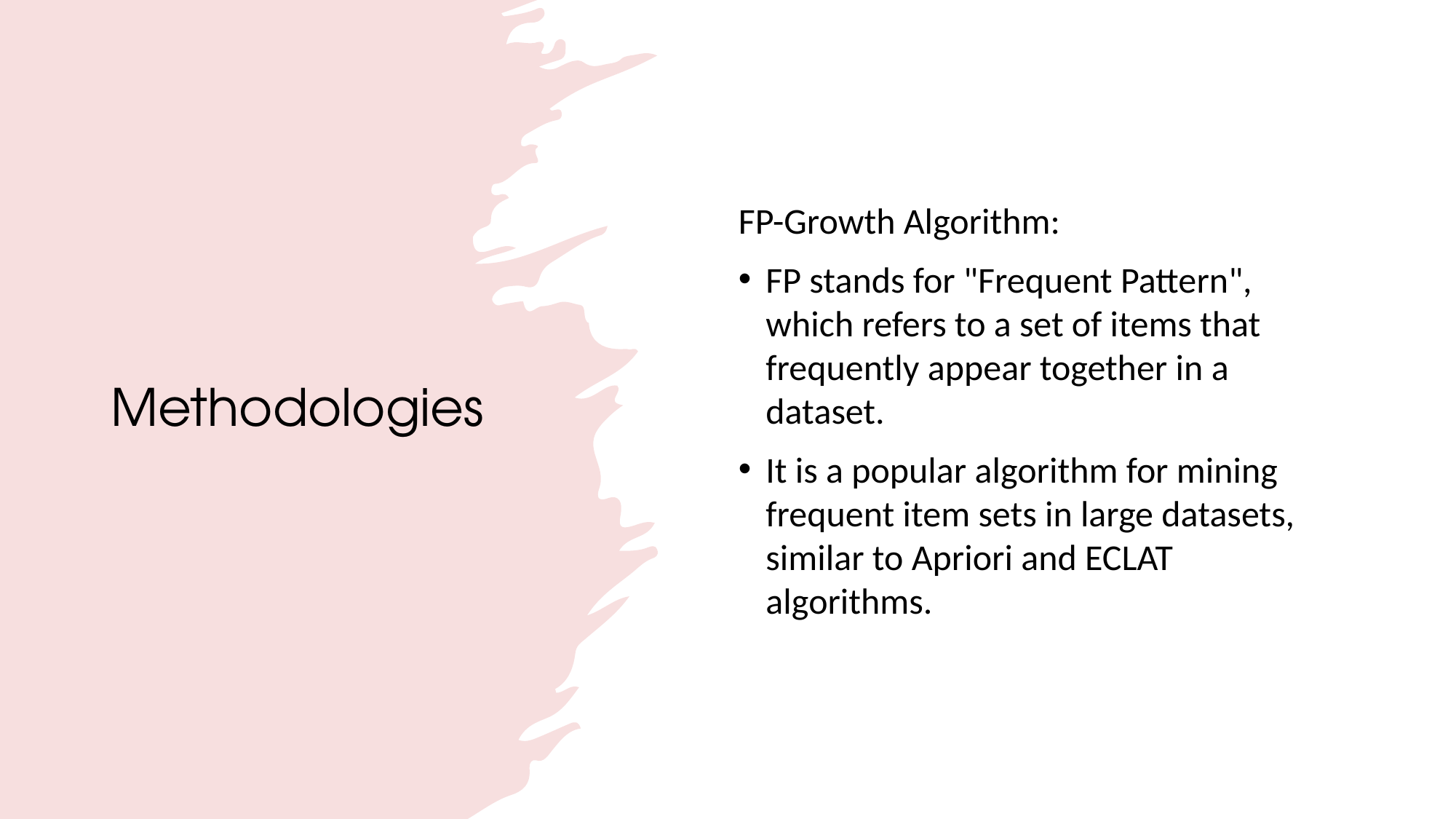

# Methodologies
FP-Growth Algorithm:
FP stands for "Frequent Pattern", which refers to a set of items that frequently appear together in a dataset.
It is a popular algorithm for mining frequent item sets in large datasets, similar to Apriori and ECLAT algorithms.